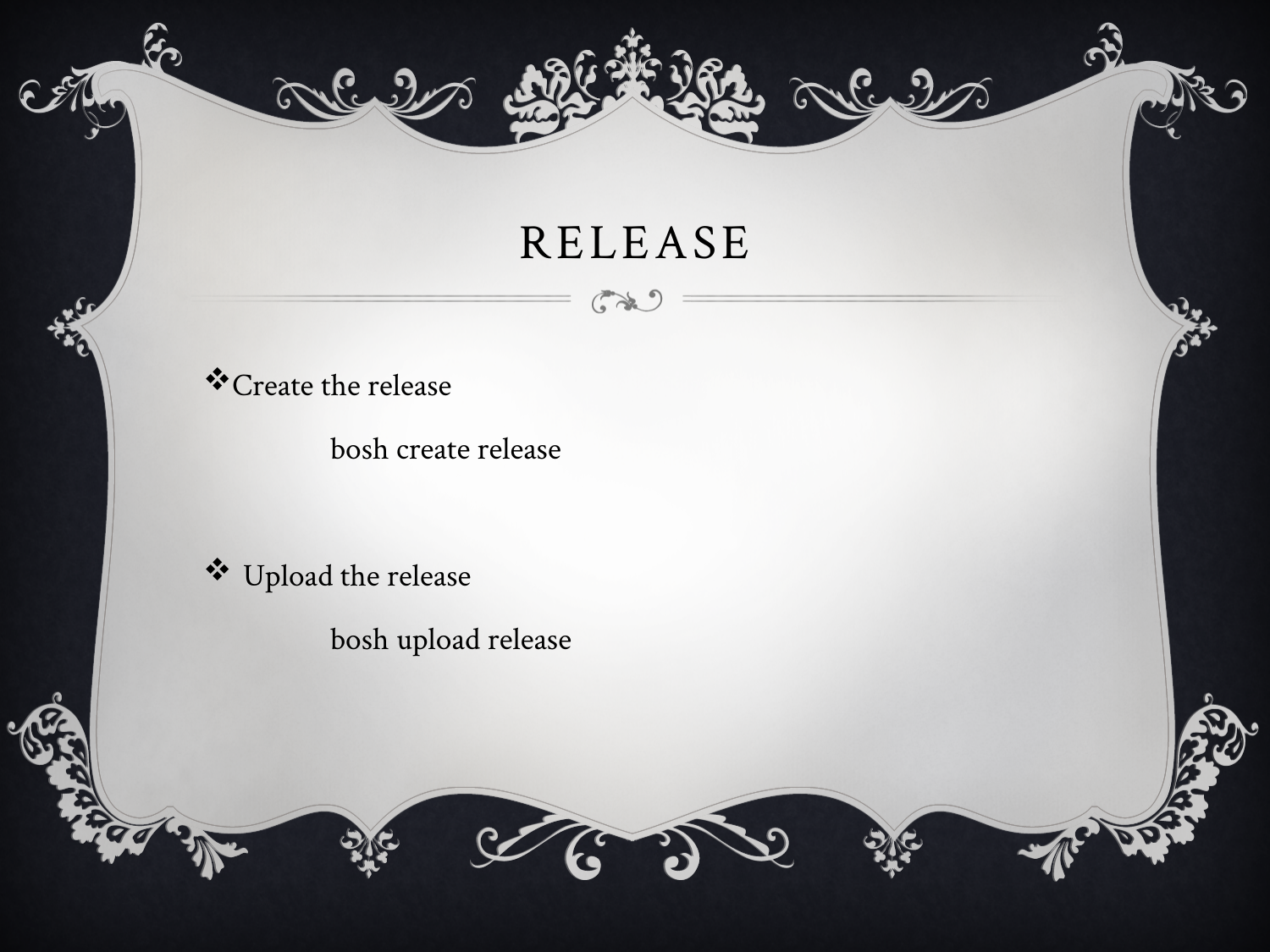

# Release
Create the release
	bosh create release

Upload the release
	bosh upload release